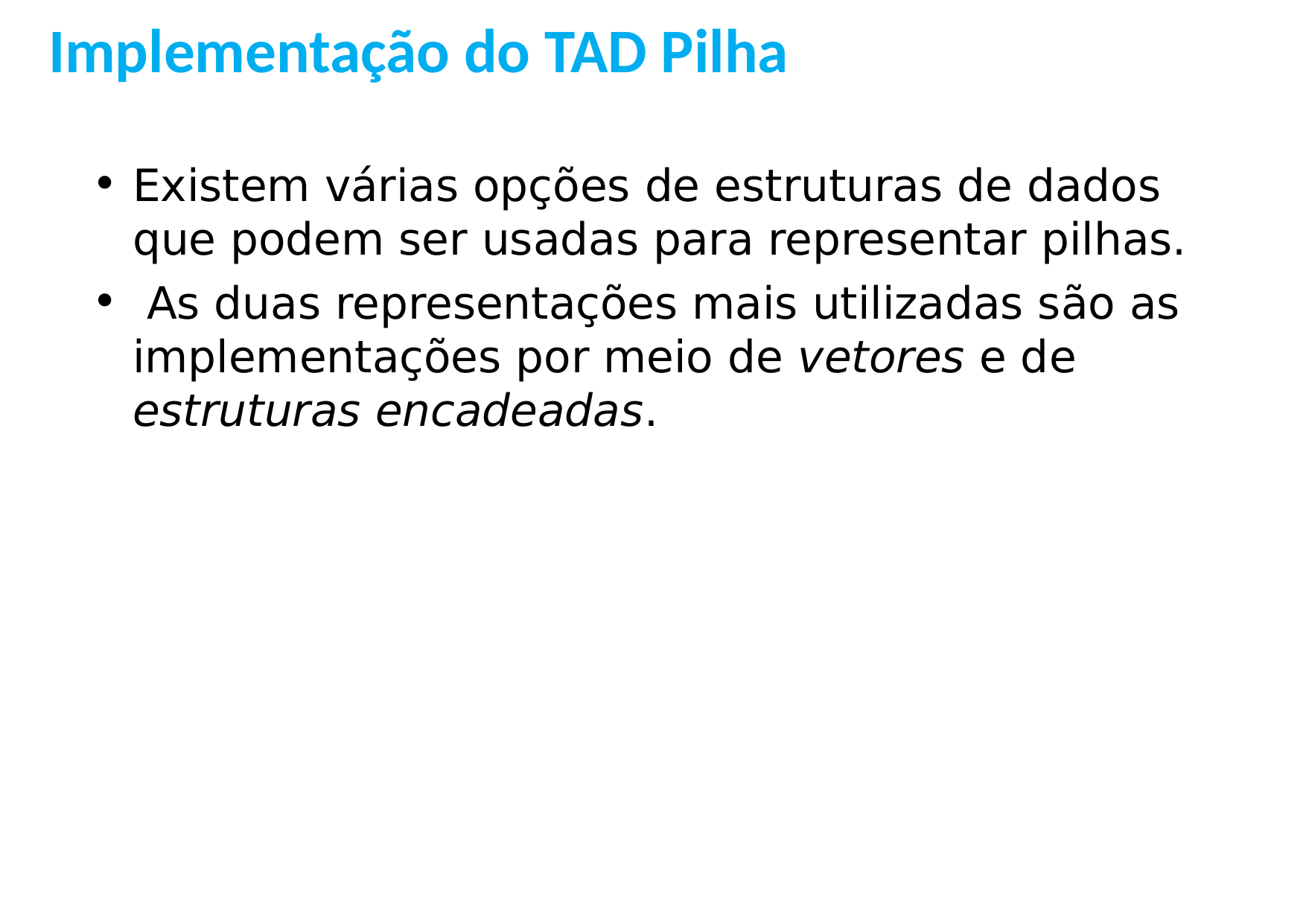

Implementação do TAD Pilha
Existem várias opções de estruturas de dados que podem ser usadas para representar pilhas.
 As duas representações mais utilizadas são as implementações por meio de vetores e de estruturas encadeadas.